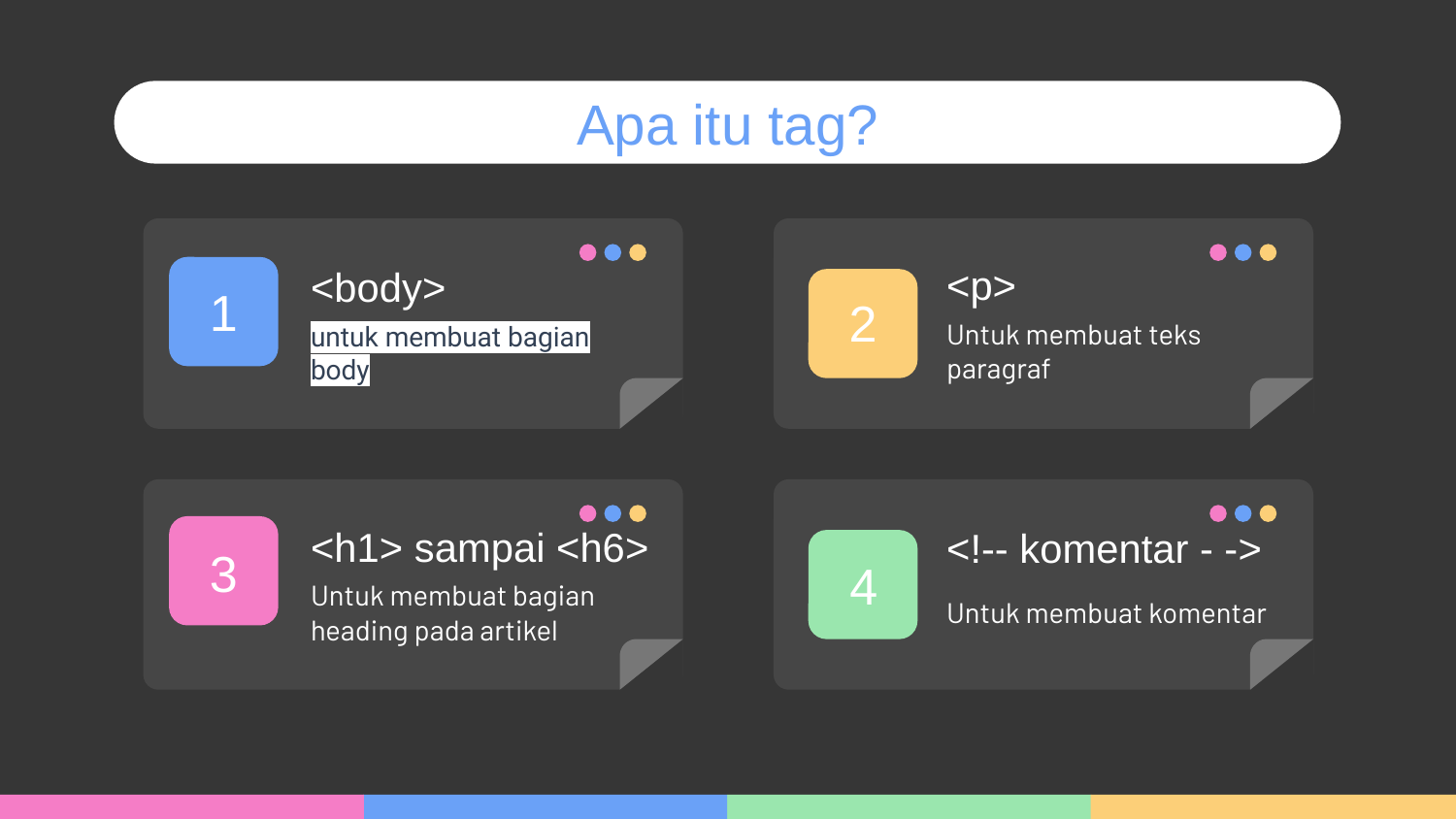

Apa itu tag?

<p>
# <body>

1
2
Untuk membuat teks paragraf
untuk membuat bagian body

<h1> sampai <h6>

<!-- komentar - ->

3
4
Untuk membuat bagian heading pada artikel
Untuk membuat komentar